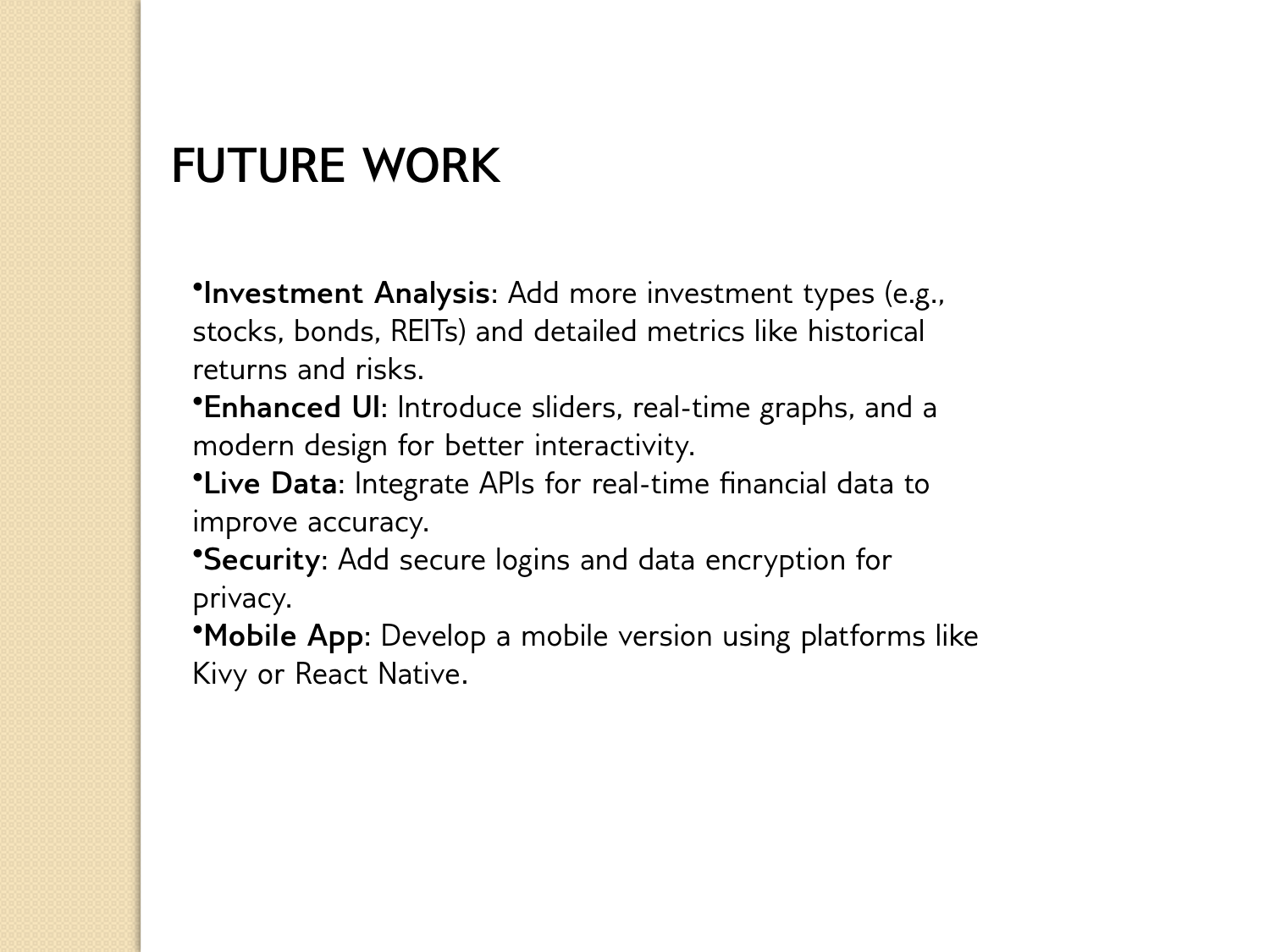

FUTURE WORK

Investment Analysis: Add more investment types (e.g., stocks, bonds, REITs) and detailed metrics like historical returns and risks.
Enhanced UI: Introduce sliders, real-time graphs, and a modern design for better interactivity.
Live Data: Integrate APIs for real-time financial data to improve accuracy.
Security: Add secure logins and data encryption for privacy.
Mobile App: Develop a mobile version using platforms like Kivy or React Native.